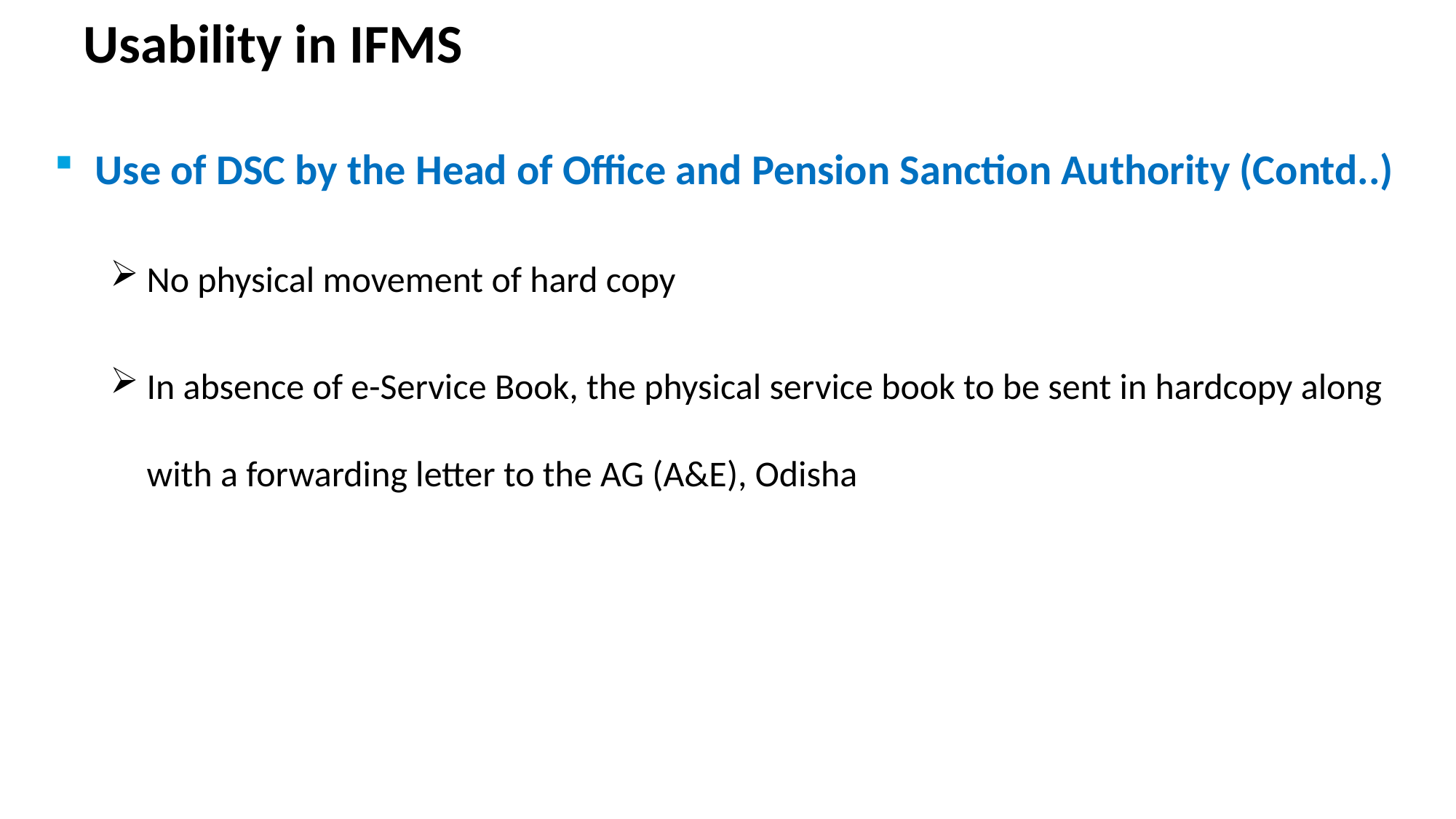

# Usability in IFMS
Use of DSC by the Head of Office and Pension Sanction Authority (Contd..)
No physical movement of hard copy
In absence of e-Service Book, the physical service book to be sent in hardcopy along with a forwarding letter to the AG (A&E), Odisha